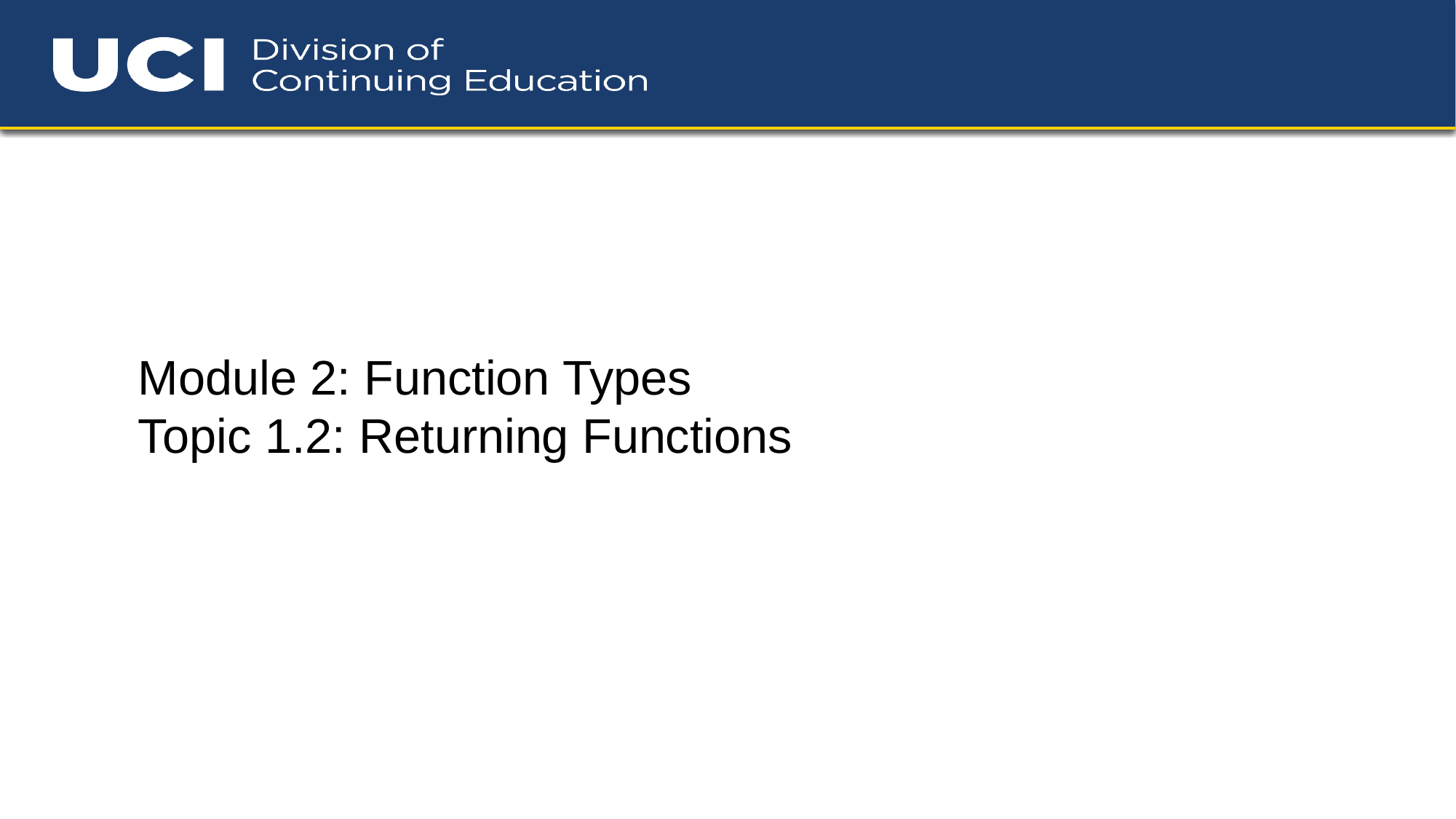

Module 2: Function Types
Topic 1.2: Returning Functions